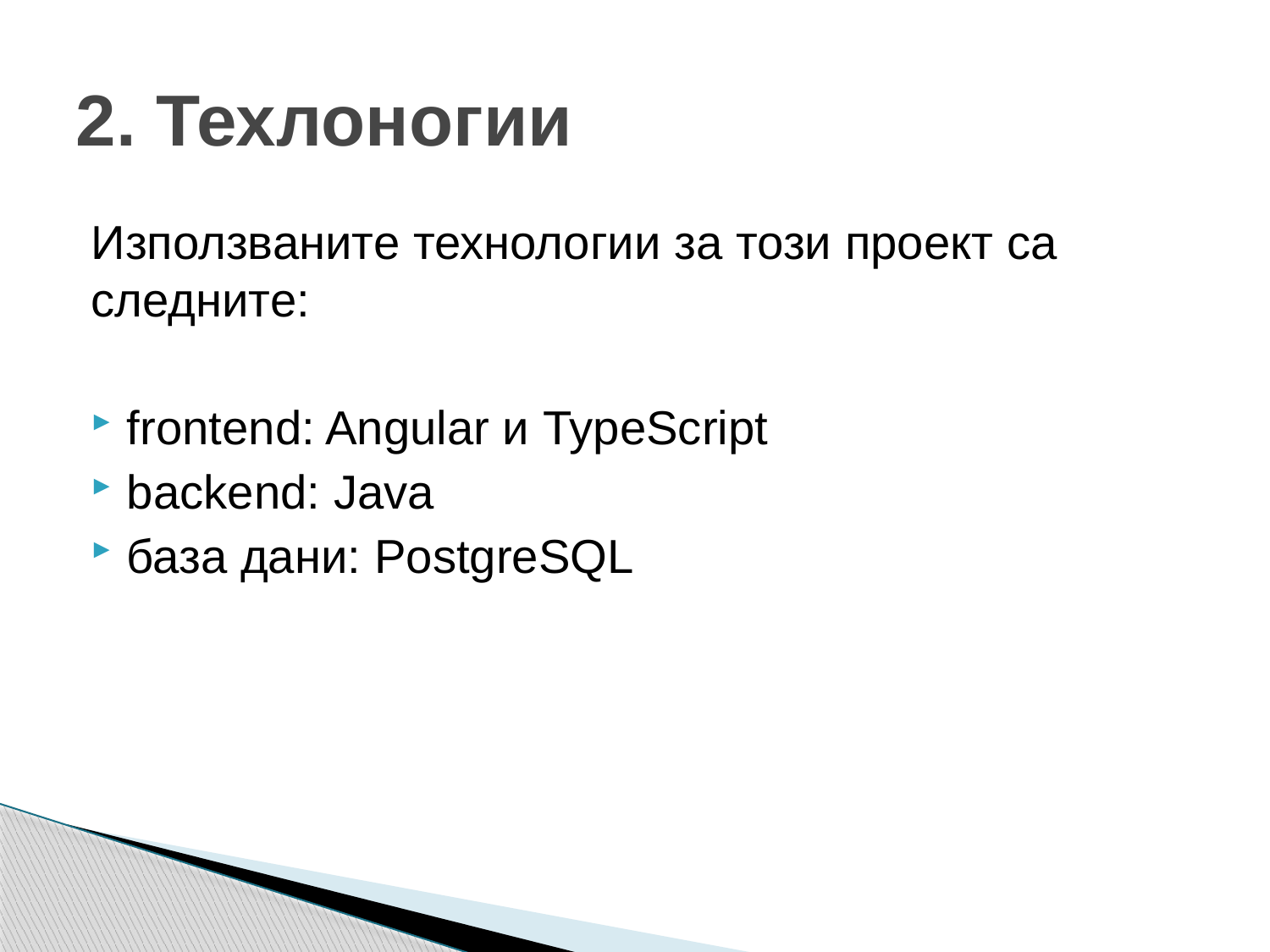

# 2. Техлоногии
Използваните технологии за този проект са следните:

frontend: Angular и TypeScript
backend: Java
база дани: PostgreSQL